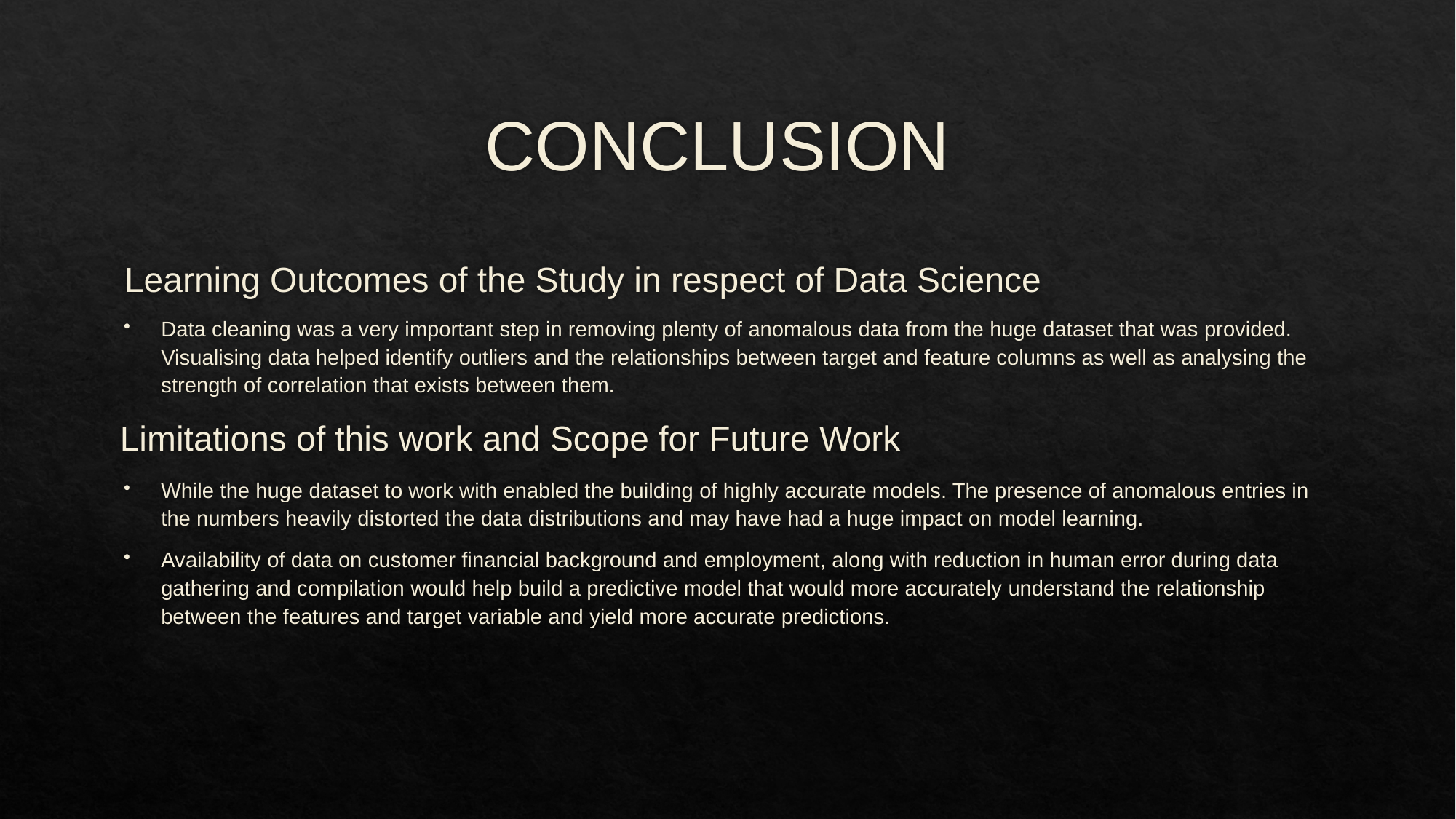

# CONCLUSION
Learning Outcomes of the Study in respect of Data Science
Data cleaning was a very important step in removing plenty of anomalous data from the huge dataset that was provided. Visualising data helped identify outliers and the relationships between target and feature columns as well as analysing the strength of correlation that exists between them.
Limitations of this work and Scope for Future Work
While the huge dataset to work with enabled the building of highly accurate models. The presence of anomalous entries in the numbers heavily distorted the data distributions and may have had a huge impact on model learning.
Availability of data on customer financial background and employment, along with reduction in human error during data gathering and compilation would help build a predictive model that would more accurately understand the relationship between the features and target variable and yield more accurate predictions.